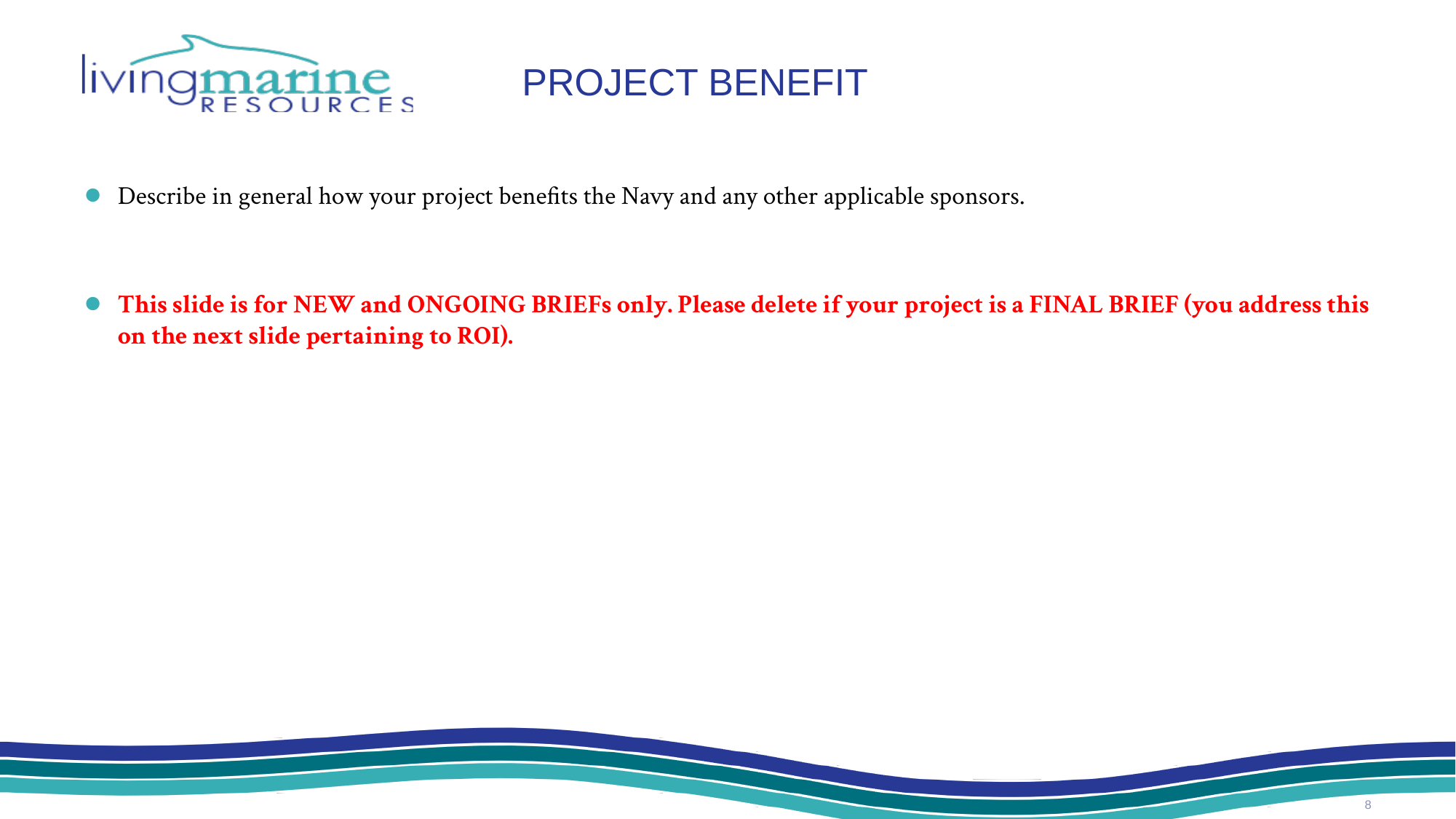

# Project benefit
Describe in general how your project benefits the Navy and any other applicable sponsors.

This slide is for NEW and ONGOING BRIEFs only. Please delete if your project is a FINAL BRIEF (you address this on the next slide pertaining to ROI).

8